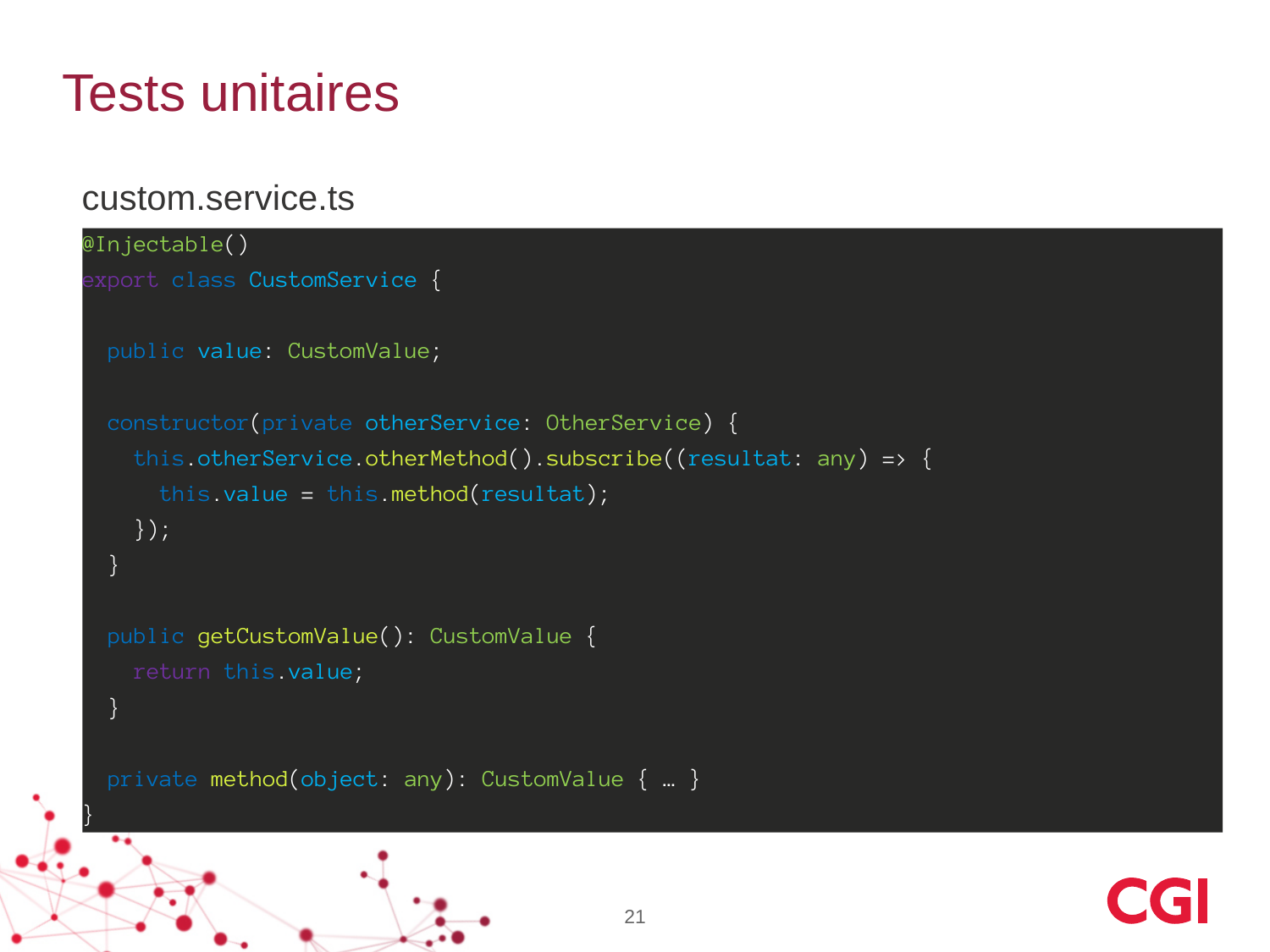

# Tests unitaires
  custom.service.ts

@Injectable()
export class CustomService {

  public value: CustomValue;

  constructor(private otherService: OtherService) {
    this.otherService.otherMethod().subscribe((resultat: any) => {
      this.value = this.method(resultat);
    });
  }

  public getCustomValue(): CustomValue {
    return this.value;
  }

  private method(object: any): CustomValue { … }
}
21